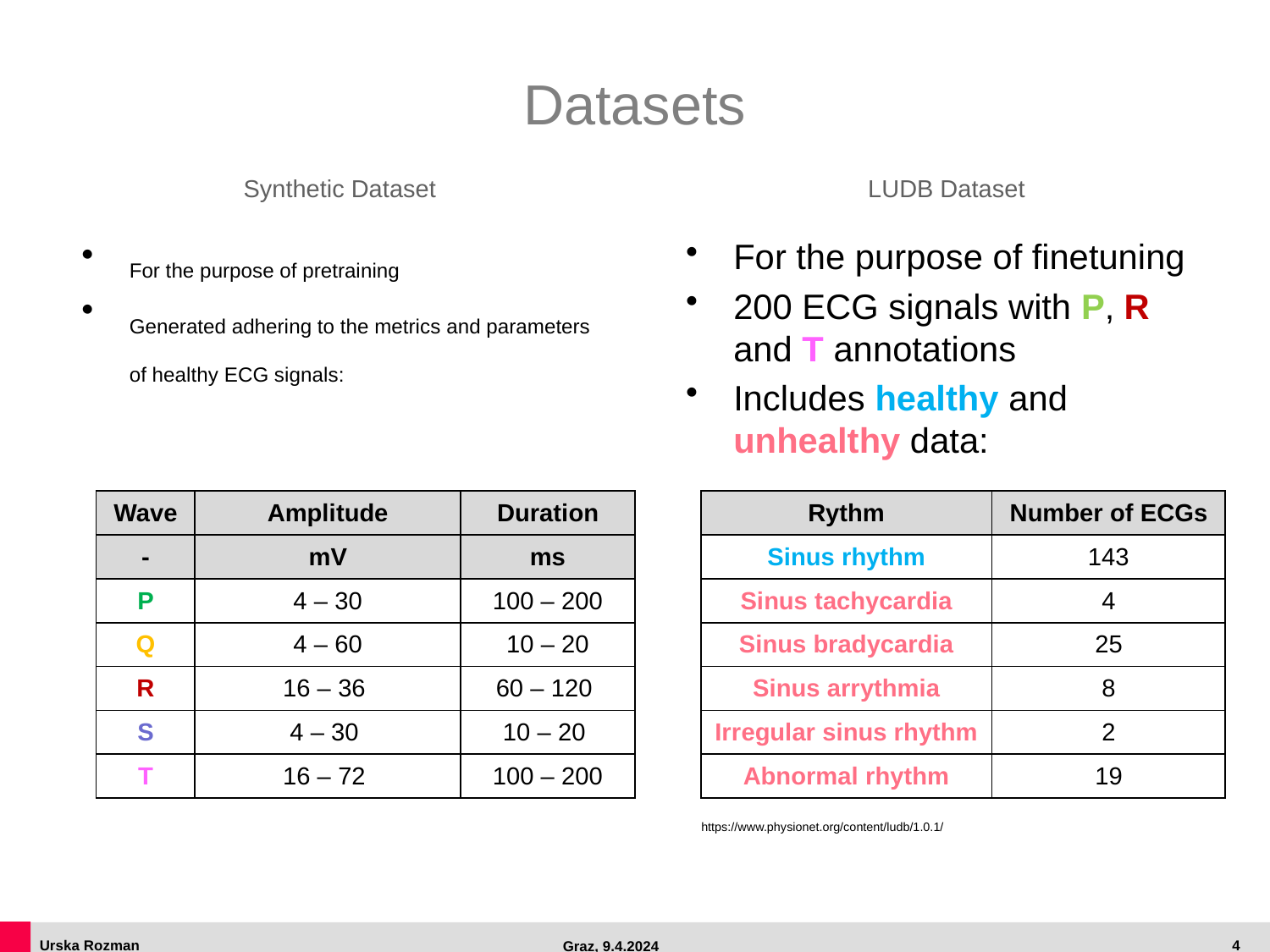

# Datasets
Synthetic Dataset
LUDB Dataset
For the purpose of pretraining
Generated adhering to the metrics and parameters of healthy ECG signals:
For the purpose of finetuning
200 ECG signals with P, R and T annotations
Includes healthy and unhealthy data:
| Wave | Amplitude | Duration |
| --- | --- | --- |
| - | mV | ms |
| P | 4 – 30 | 100 – 200 |
| Q | 4 – 60 | 10 – 20 |
| R | 16 – 36 | 60 – 120 |
| S | 4 – 30 | 10 – 20 |
| T | 16 – 72 | 100 – 200 |
| Rythm | Number of ECGs |
| --- | --- |
| Sinus rhythm | 143 |
| Sinus tachycardia | 4 |
| Sinus bradycardia | 25 |
| Sinus arrythmia | 8 |
| Irregular sinus rhythm | 2 |
| Abnormal rhythm | 19 |
https://www.physionet.org/content/ludb/1.0.1/